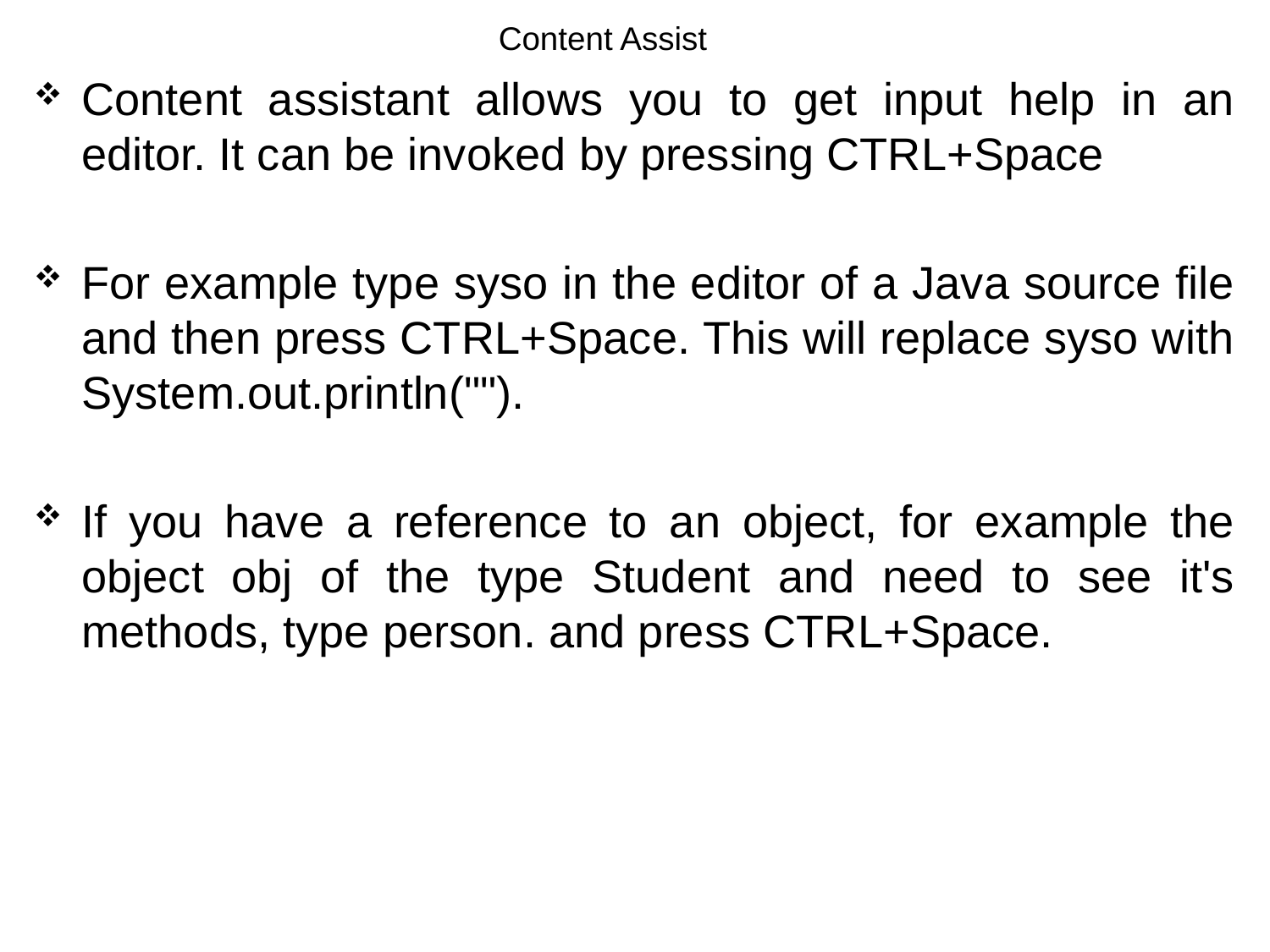

Content Assist
Content assistant allows you to get input help in an editor. It can be invoked by pressing CTRL+Space

For example type syso in the editor of a Java source file and then press CTRL+Space. This will replace syso with System.out.println("").

If you have a reference to an object, for example the object obj of the type Student and need to see it's methods, type person. and press CTRL+Space.